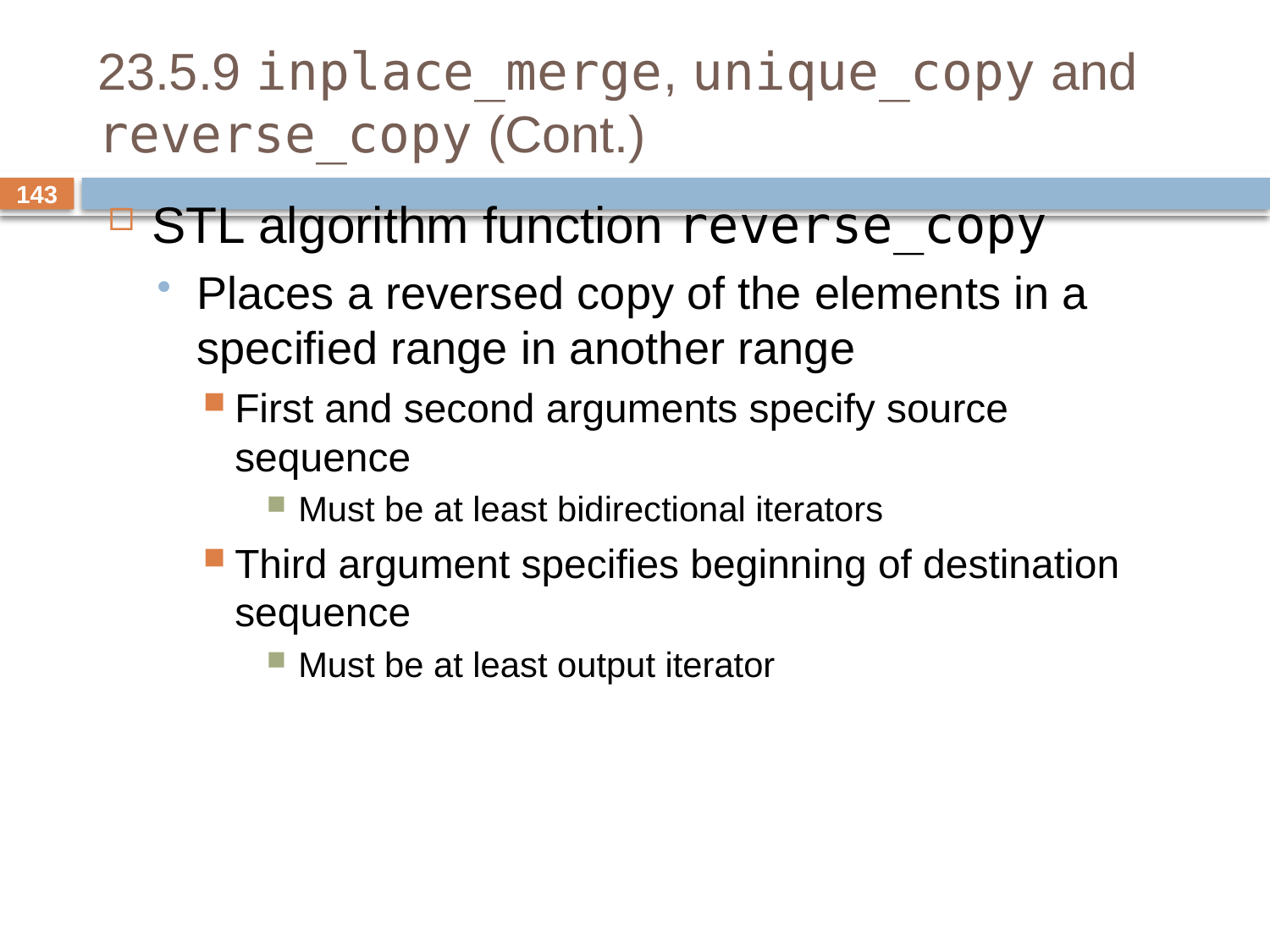

# 23.5.9 inplace_merge, unique_copy and reverse_copy (Cont.)
STL algorithm function reverse_copy
Places a reversed copy of the elements in a specified range in another range
First and second arguments specify source sequence
Must be at least bidirectional iterators
Third argument specifies beginning of destination sequence
Must be at least output iterator
143